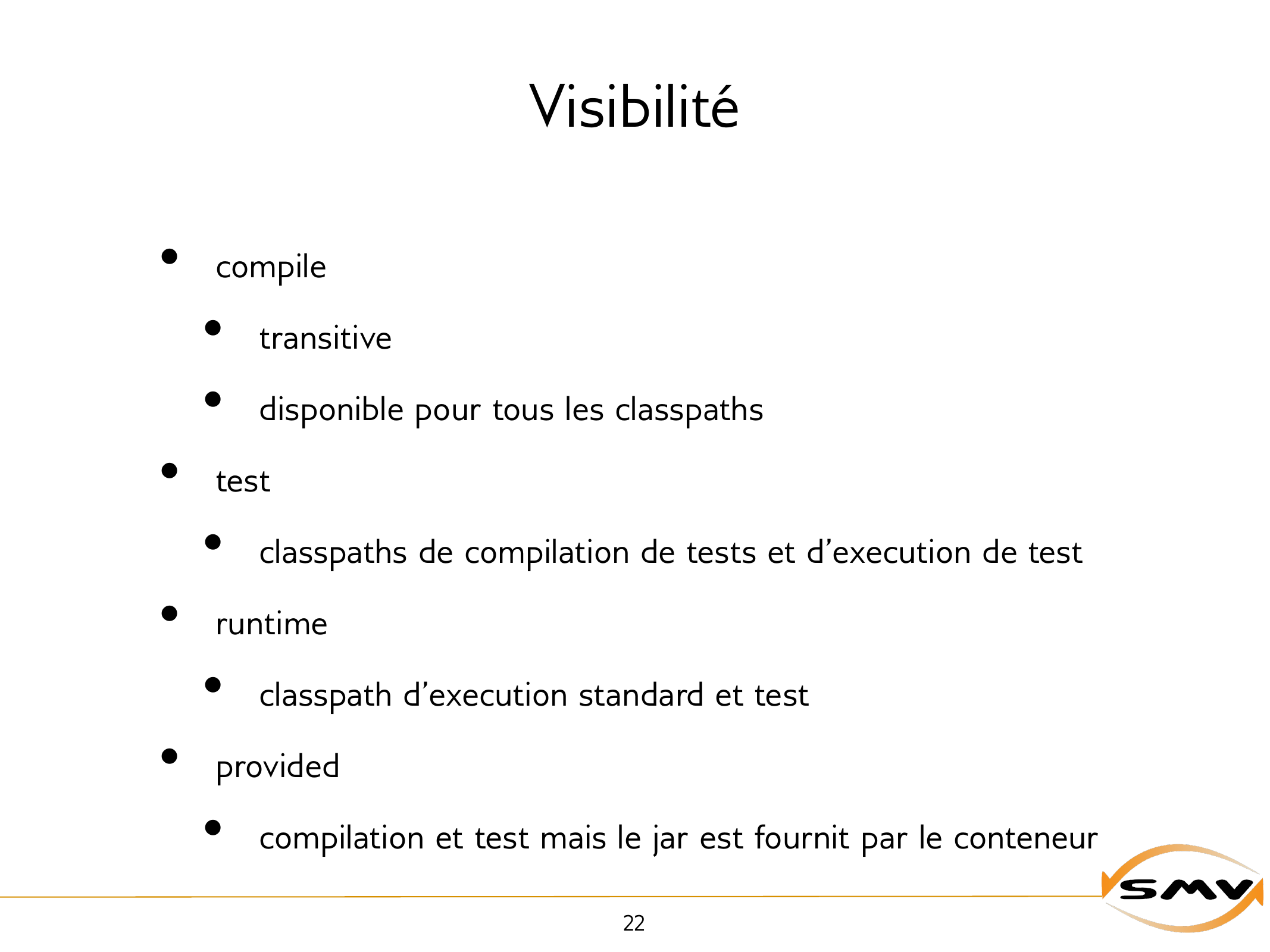

# Visibilité
compile
transitive
disponible pour tous les classpaths
test
classpaths de compilation de tests et d’execution de test
runtime
classpath d’execution standard et test
provided
compilation et test mais le jar est fournit par le conteneur
22